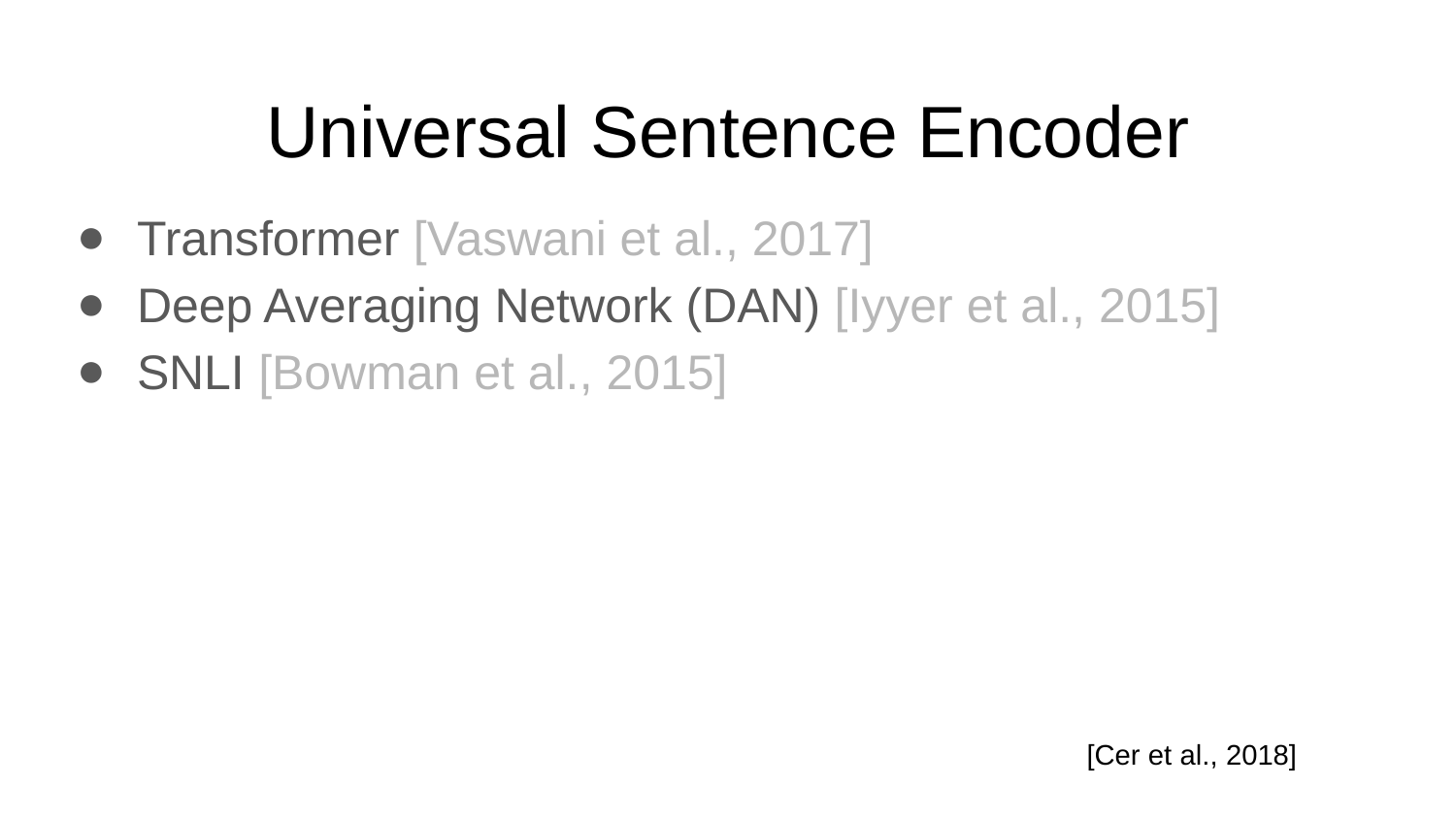

# Universal Sentence Encoder
Transformer [Vaswani et al., 2017]
Deep Averaging Network (DAN) [Iyyer et al., 2015]
SNLI [Bowman et al., 2015]
[Cer et al., 2018]